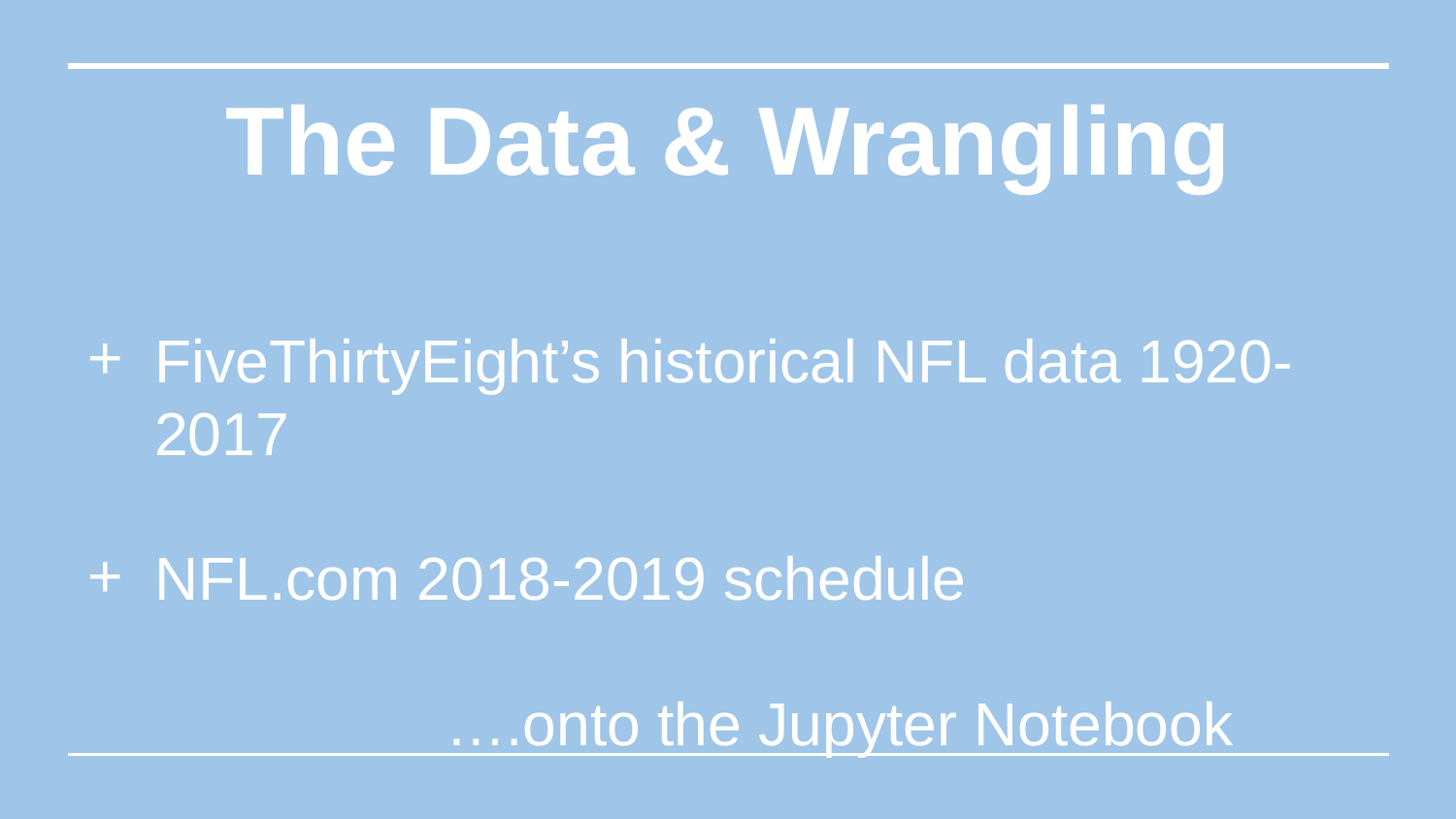

# The Data & Wrangling
FiveThirtyEight’s historical NFL data 1920-2017

NFL.com 2018-2019 schedule

….onto the Jupyter Notebook